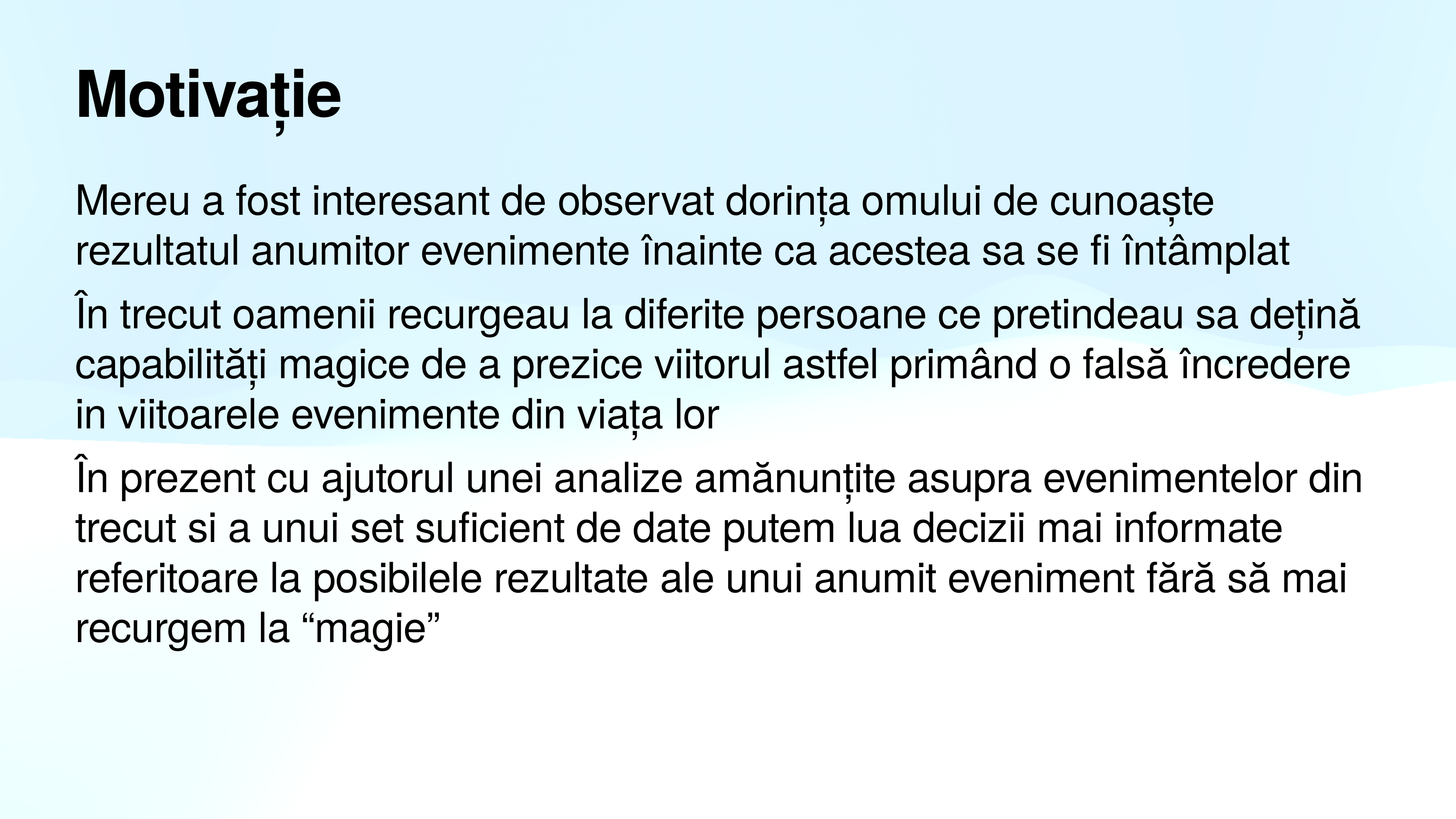

# Motivație
Mereu a fost interesant de observat dorința omului de cunoaște rezultatul anumitor evenimente înainte ca acestea sa se fi întâmplat
În trecut oamenii recurgeau la diferite persoane ce pretindeau sa dețină capabilități magice de a prezice viitorul astfel primând o falsă încredere in viitoarele evenimente din viața lor
În prezent cu ajutorul unei analize amănunțite asupra evenimentelor din trecut si a unui set suficient de date putem lua decizii mai informate referitoare la posibilele rezultate ale unui anumit eveniment fără să mai recurgem la “magie”